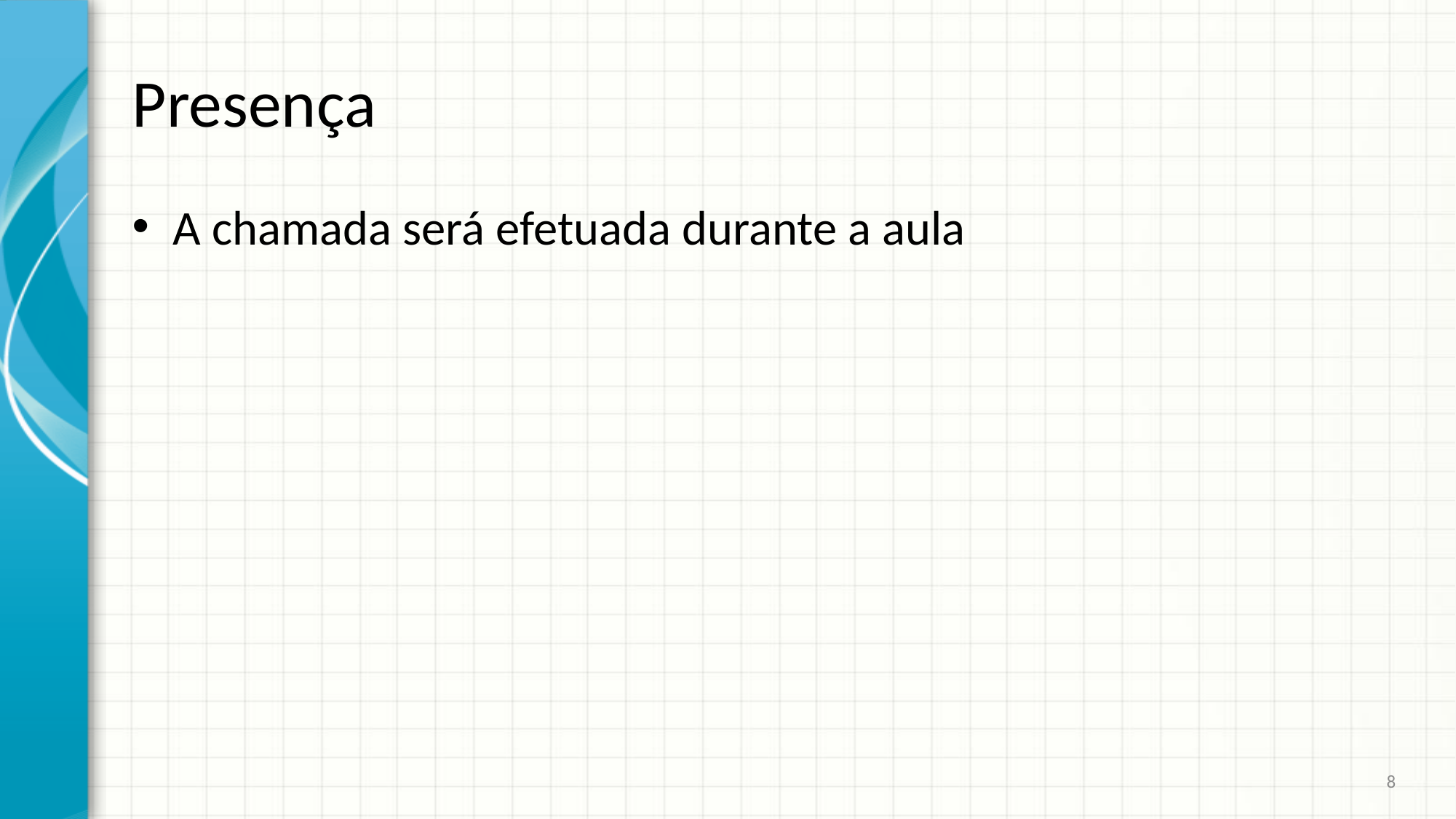

# Presença
A chamada será efetuada durante a aula
8